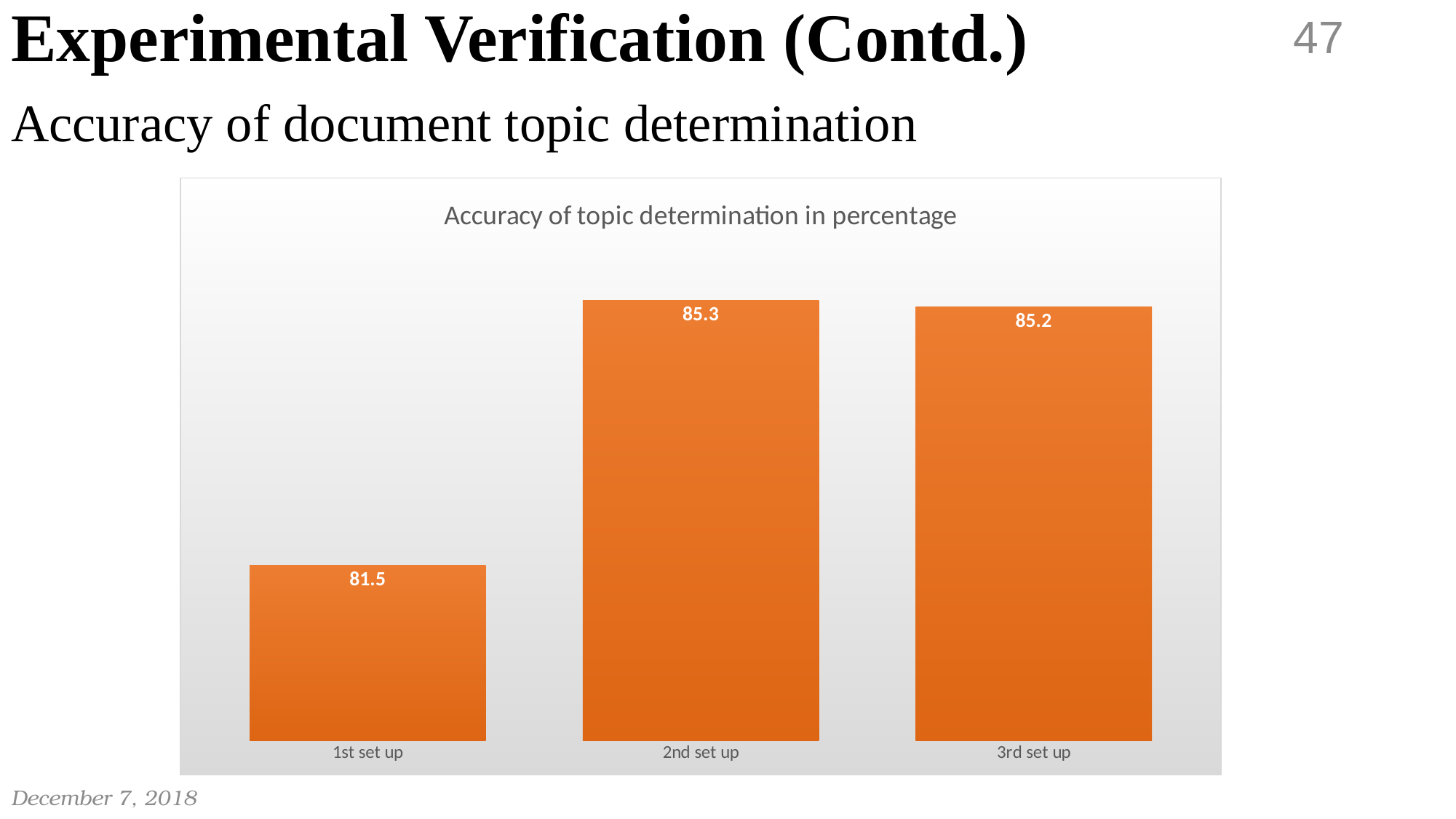

Experimental Verification (Contd.)
47
# Accuracy of document topic determination

### Chart: Accuracy of topic determination in percentage

| Category | Column1 |
|---|---|
| 1st set up | 81.5 |
| 2nd set up | 85.3 |
| 3rd set up | 85.2 |
December 7, 2018